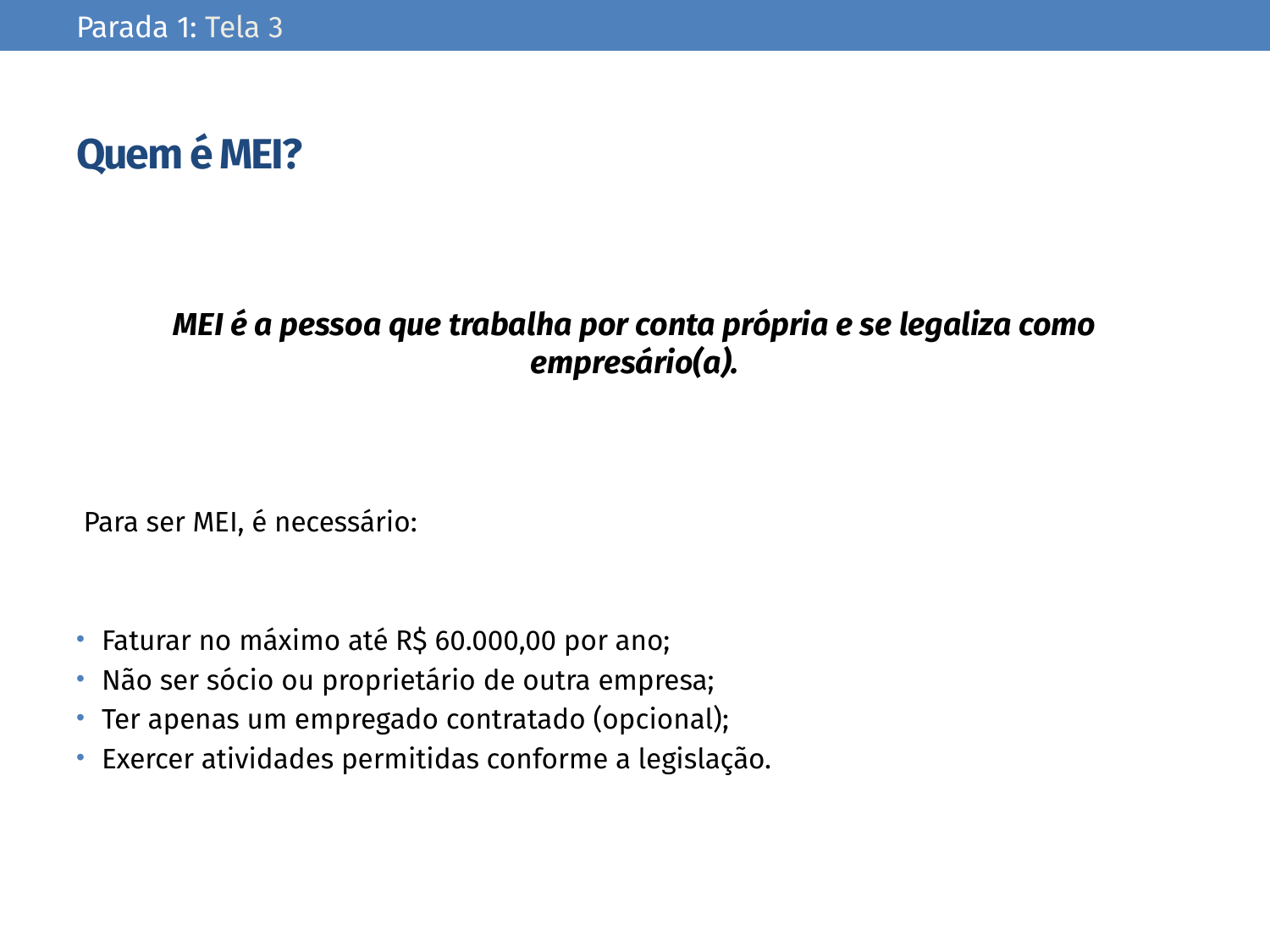

Parada 1: Tela 3
# Quem é MEI?
MEI é a pessoa que trabalha por conta própria e se legaliza como empresário(a).

 Para ser MEI, é necessário:

Faturar no máximo até R$ 60.000,00 por ano;
Não ser sócio ou proprietário de outra empresa;
Ter apenas um empregado contratado (opcional);
Exercer atividades permitidas conforme a legislação.